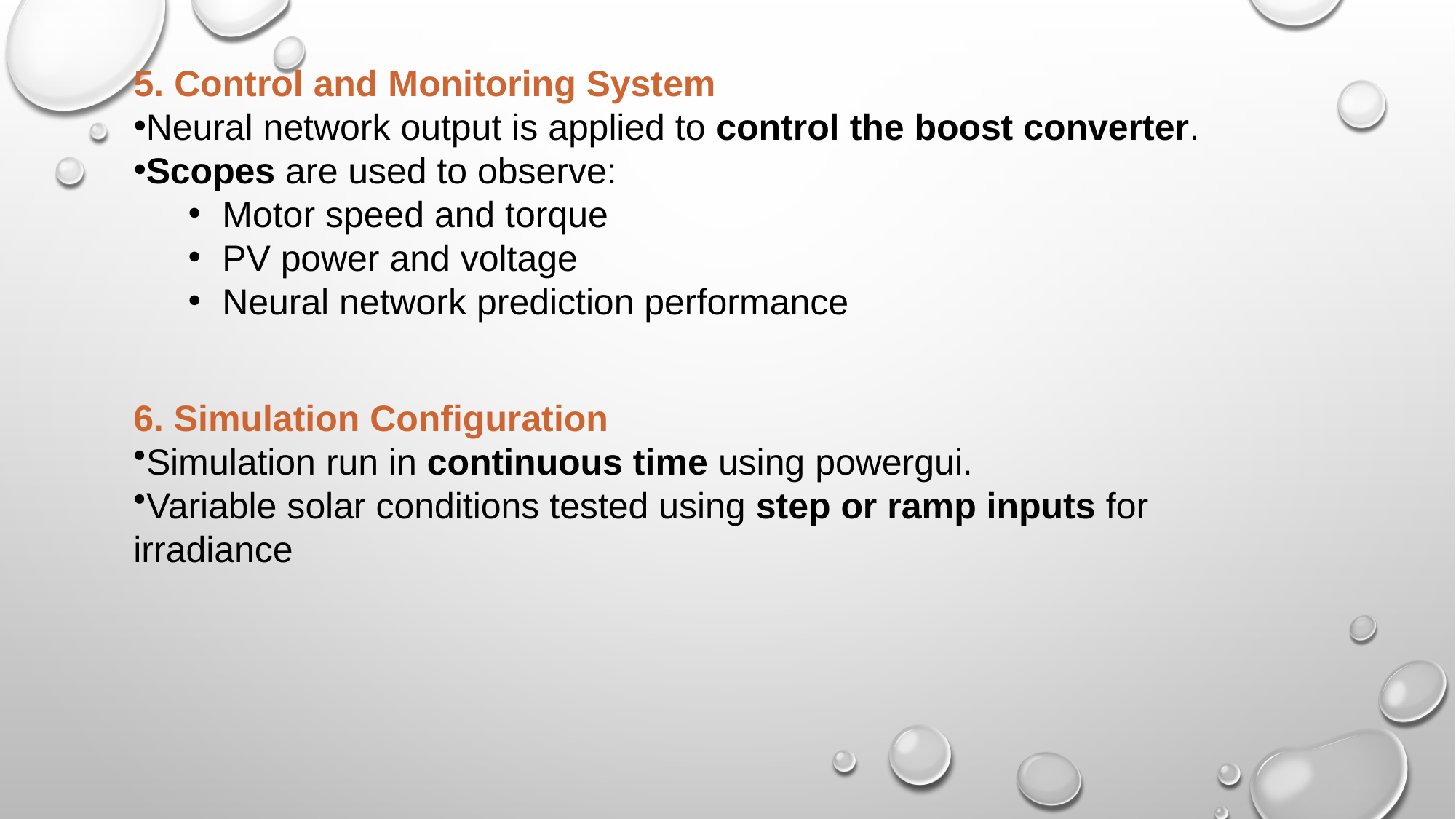

5. Control and Monitoring System
Neural network output is applied to control the boost converter.
Scopes are used to observe:
Motor speed and torque
PV power and voltage
Neural network prediction performance

6. Simulation Configuration
Simulation run in continuous time using powergui.
Variable solar conditions tested using step or ramp inputs for irradiance